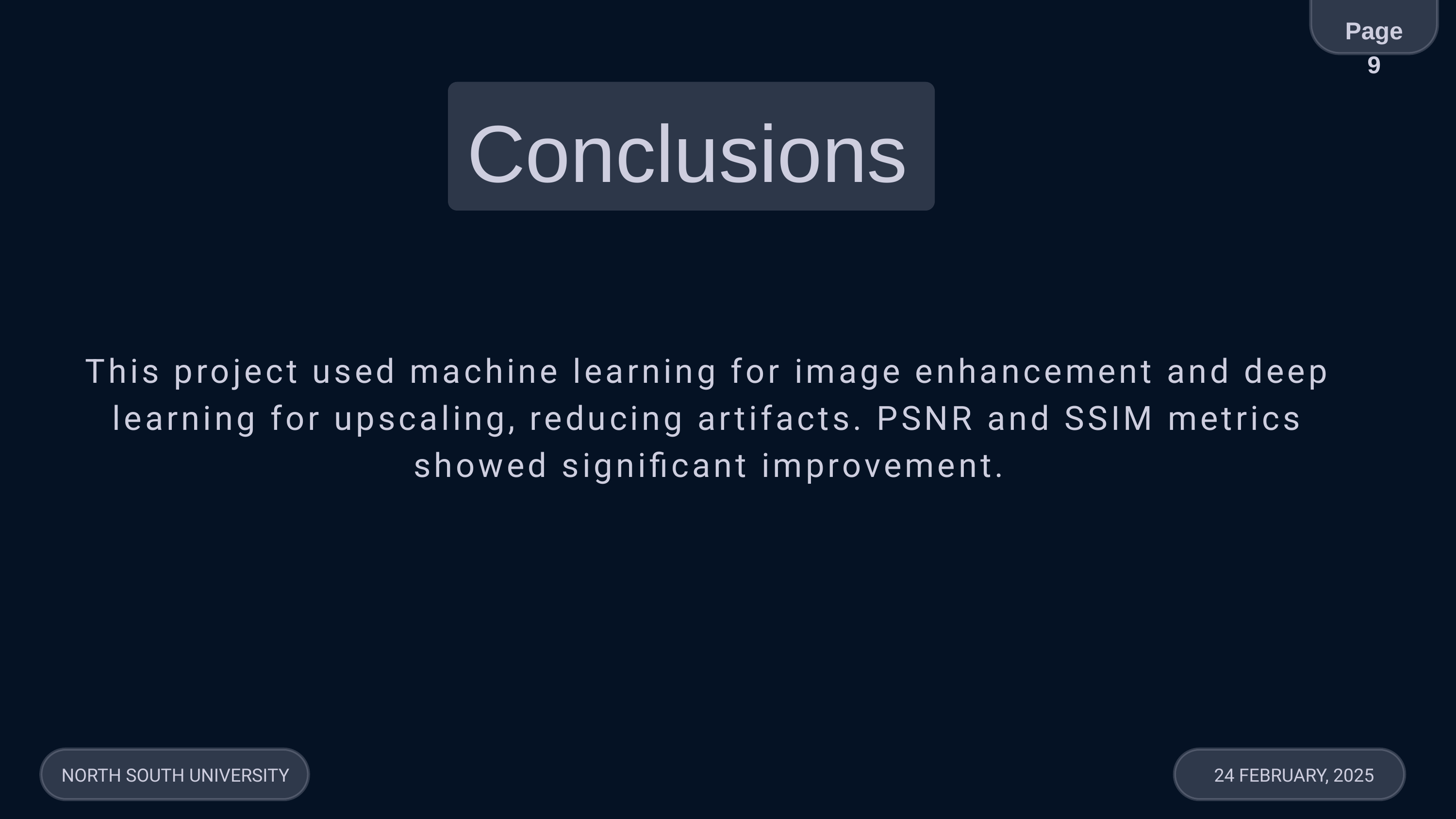

Page 9

Conclusions
This project used machine learning for image enhancement and deep learning for upscaling, reducing artifacts. PSNR and SSIM metrics showed significant improvement.

NORTH SOUTH UNIVERSITY
24 FEBRUARY, 2025